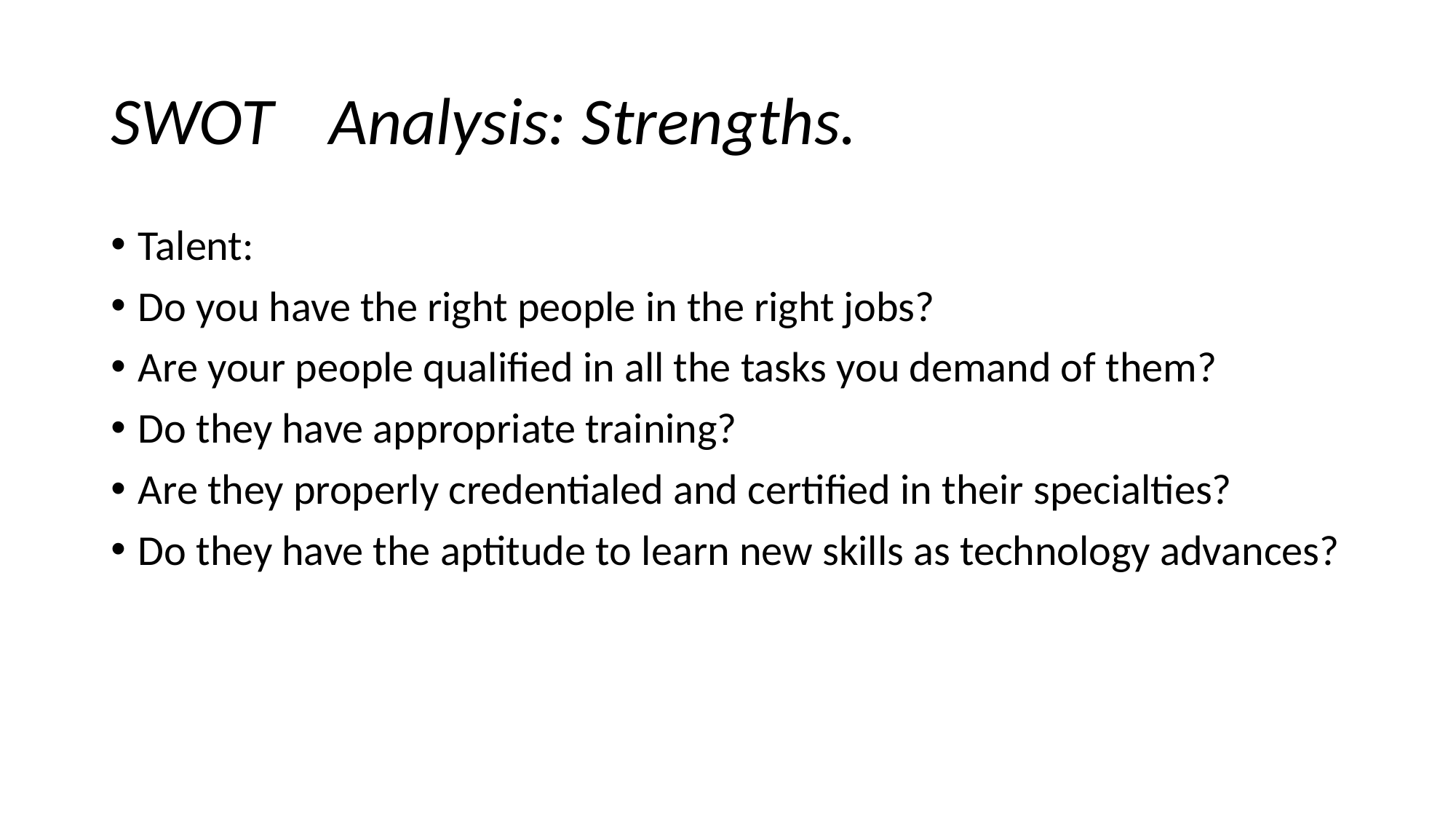

# SWOT	Analysis: Strengths.
Talent:
Do you have the right people in the right jobs?
Are your people qualified in all the tasks you demand of them?
Do they have appropriate training?
Are they properly credentialed and certified in their specialties?
Do they have the aptitude to learn new skills as technology advances?